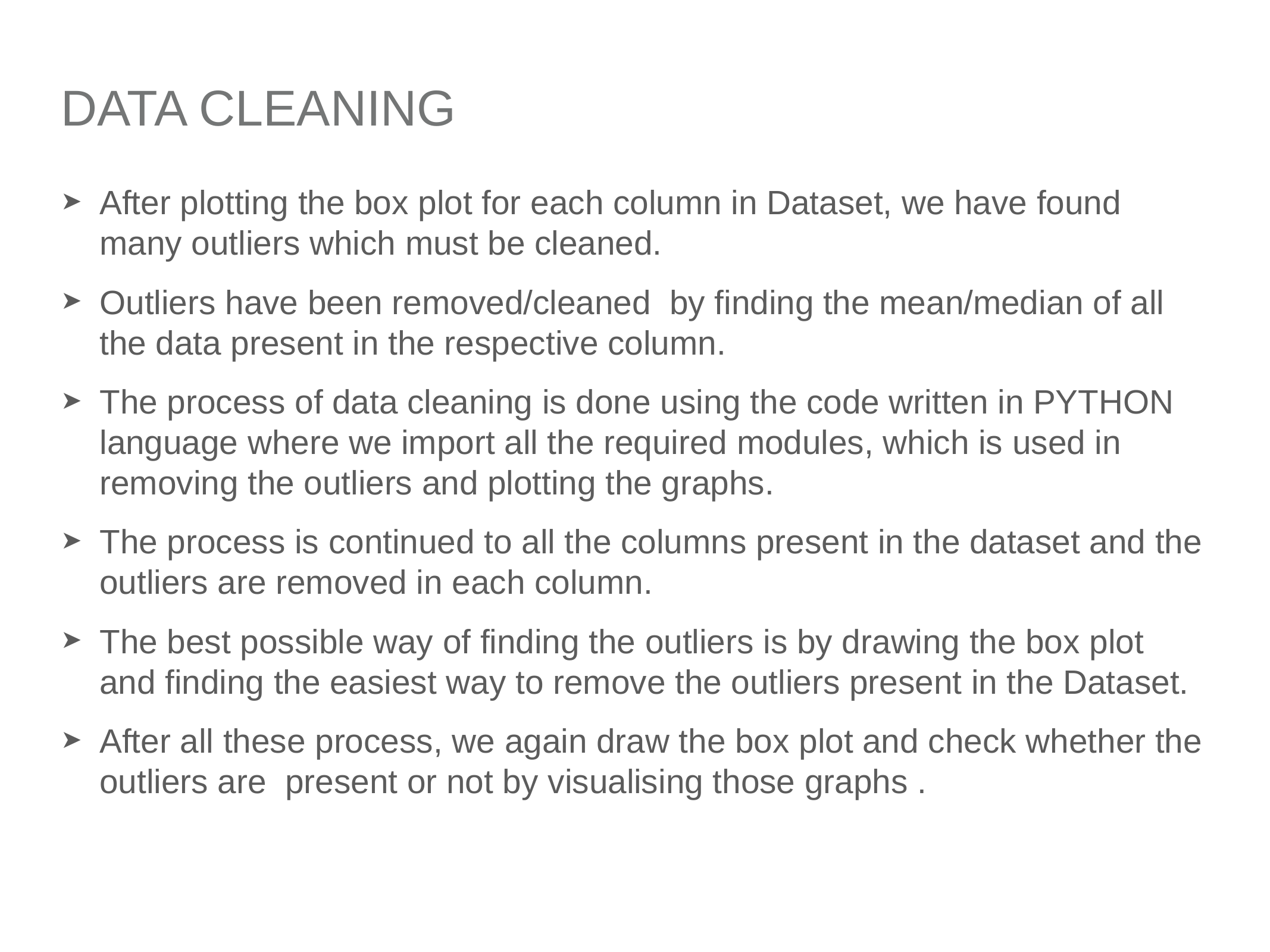

# DATA CLEANING
After plotting the box plot for each column in Dataset, we have found many outliers which must be cleaned.
Outliers have been removed/cleaned  by finding the mean/median of all the data present in the respective column.
The process of data cleaning is done using the code written in PYTHON language where we import all the required modules, which is used in removing the outliers and plotting the graphs.
The process is continued to all the columns present in the dataset and the outliers are removed in each column.
The best possible way of finding the outliers is by drawing the box plot and finding the easiest way to remove the outliers present in the Dataset.
After all these process, we again draw the box plot and check whether the outliers are  present or not by visualising those graphs .